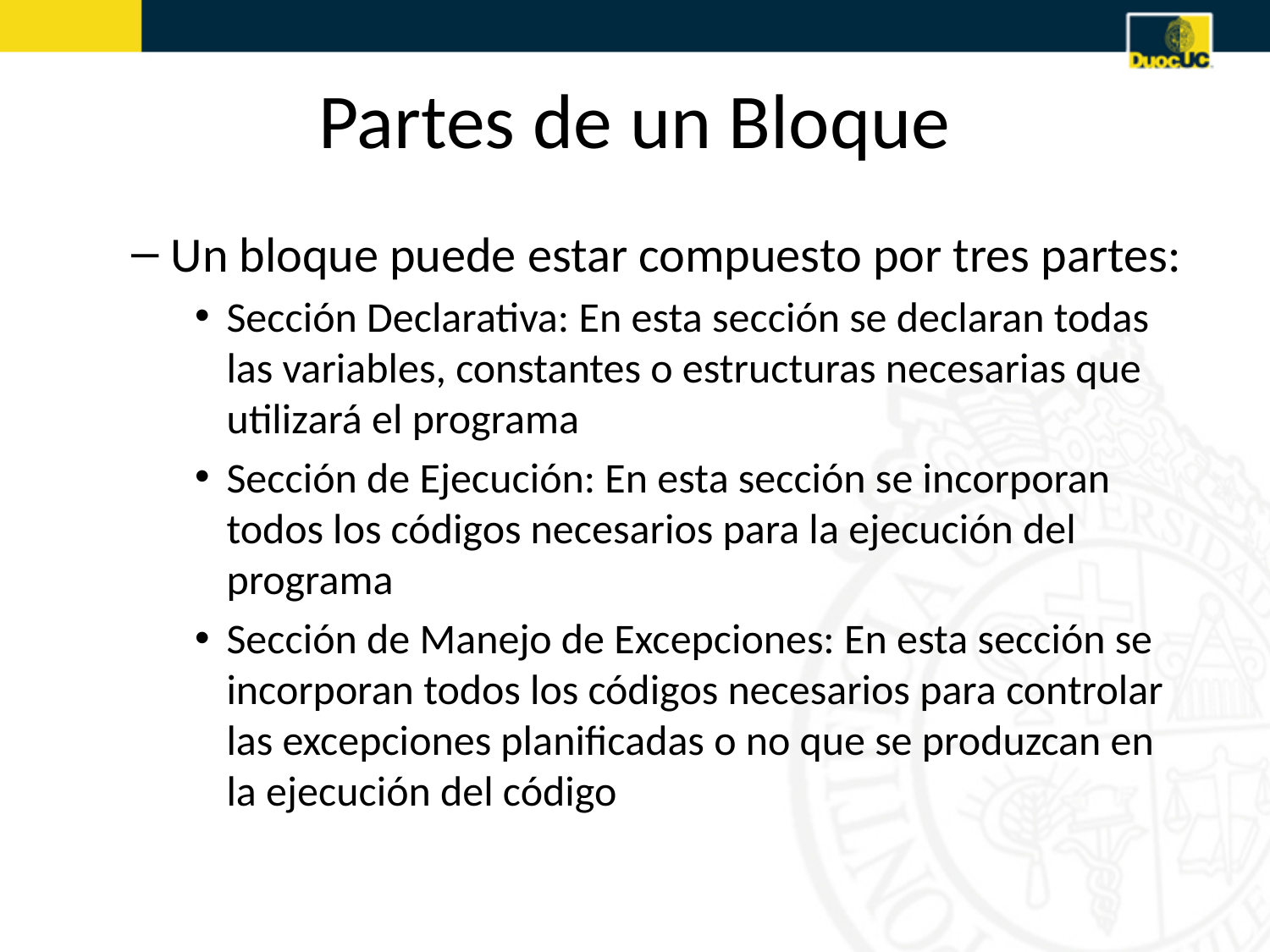

# Partes de un Bloque
Un bloque puede estar compuesto por tres partes:
Sección Declarativa: En esta sección se declaran todas las variables, constantes o estructuras necesarias que utilizará el programa
Sección de Ejecución: En esta sección se incorporan todos los códigos necesarios para la ejecución del programa
Sección de Manejo de Excepciones: En esta sección se incorporan todos los códigos necesarios para controlar las excepciones planificadas o no que se produzcan en la ejecución del código